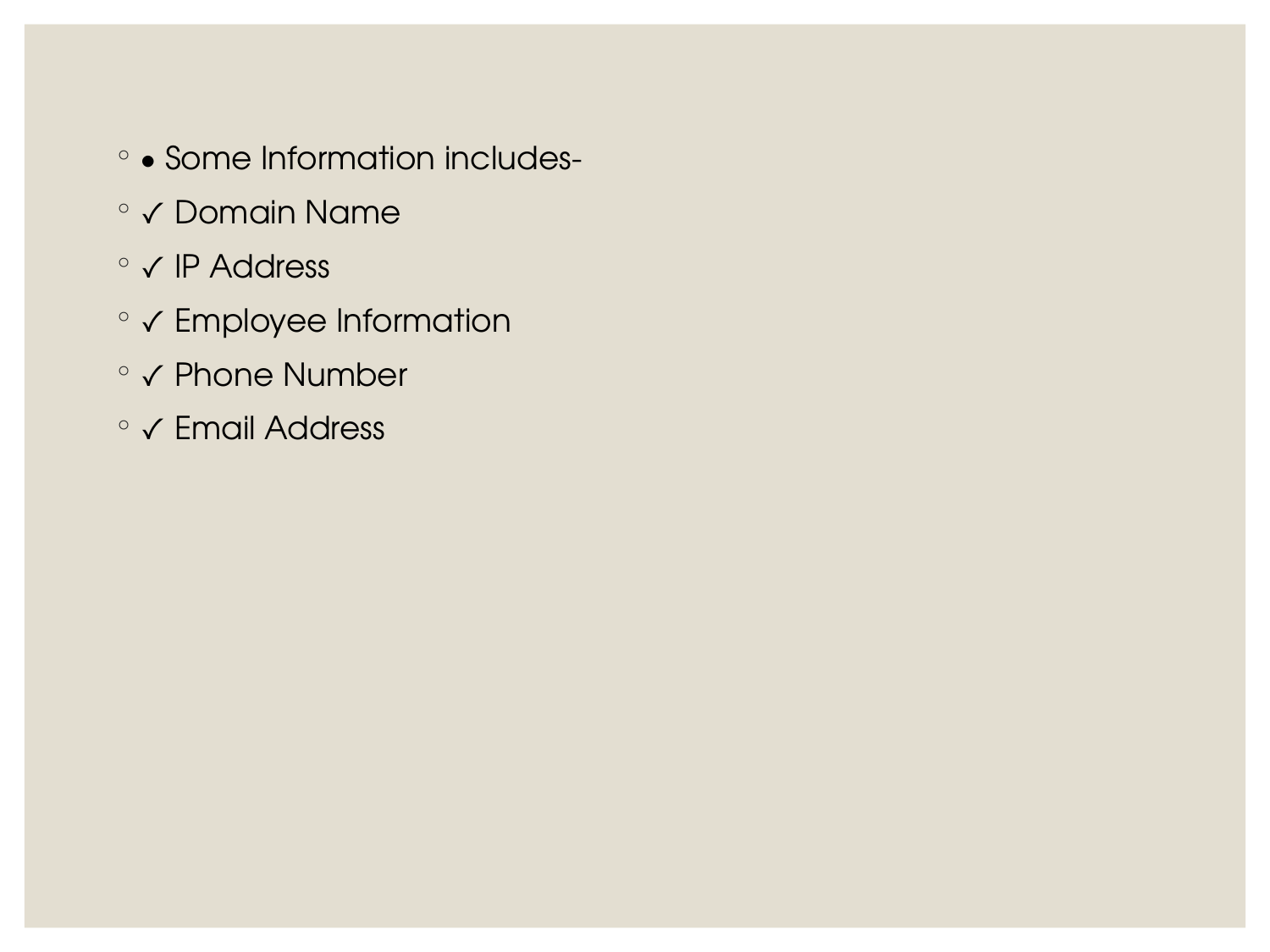

• Some Information includes-
✓ Domain Name
✓ IP Address
✓ Employee Information
✓ Phone Number
✓ Email Address